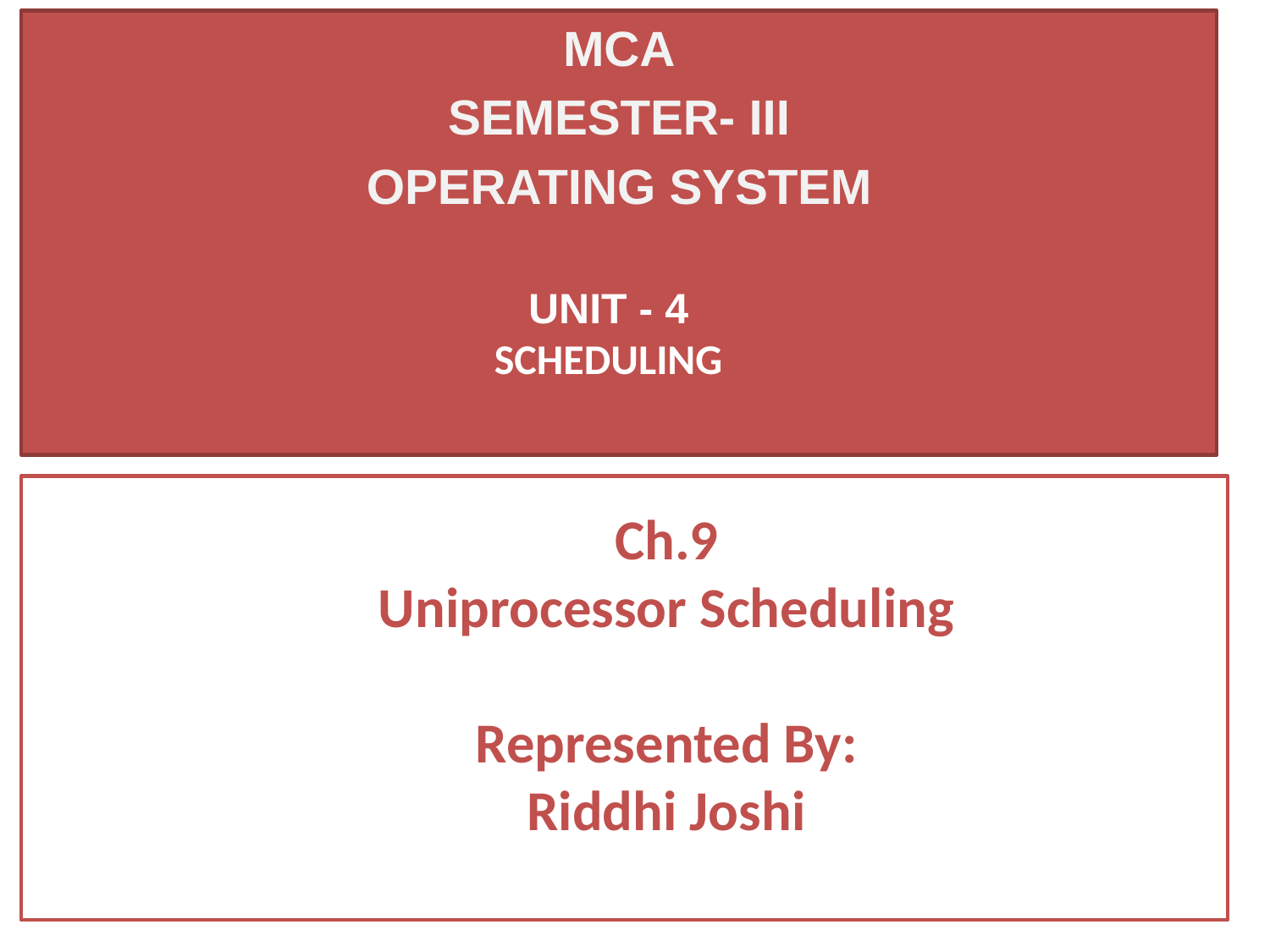

MCA
SEMESTER- III
OPERATING SYSTEM
UNIT - 4
SCHEDULING

Ch.9
Uniprocessor Scheduling

Represented By:
Riddhi Joshi
Shri Sunshine Education instirute
1